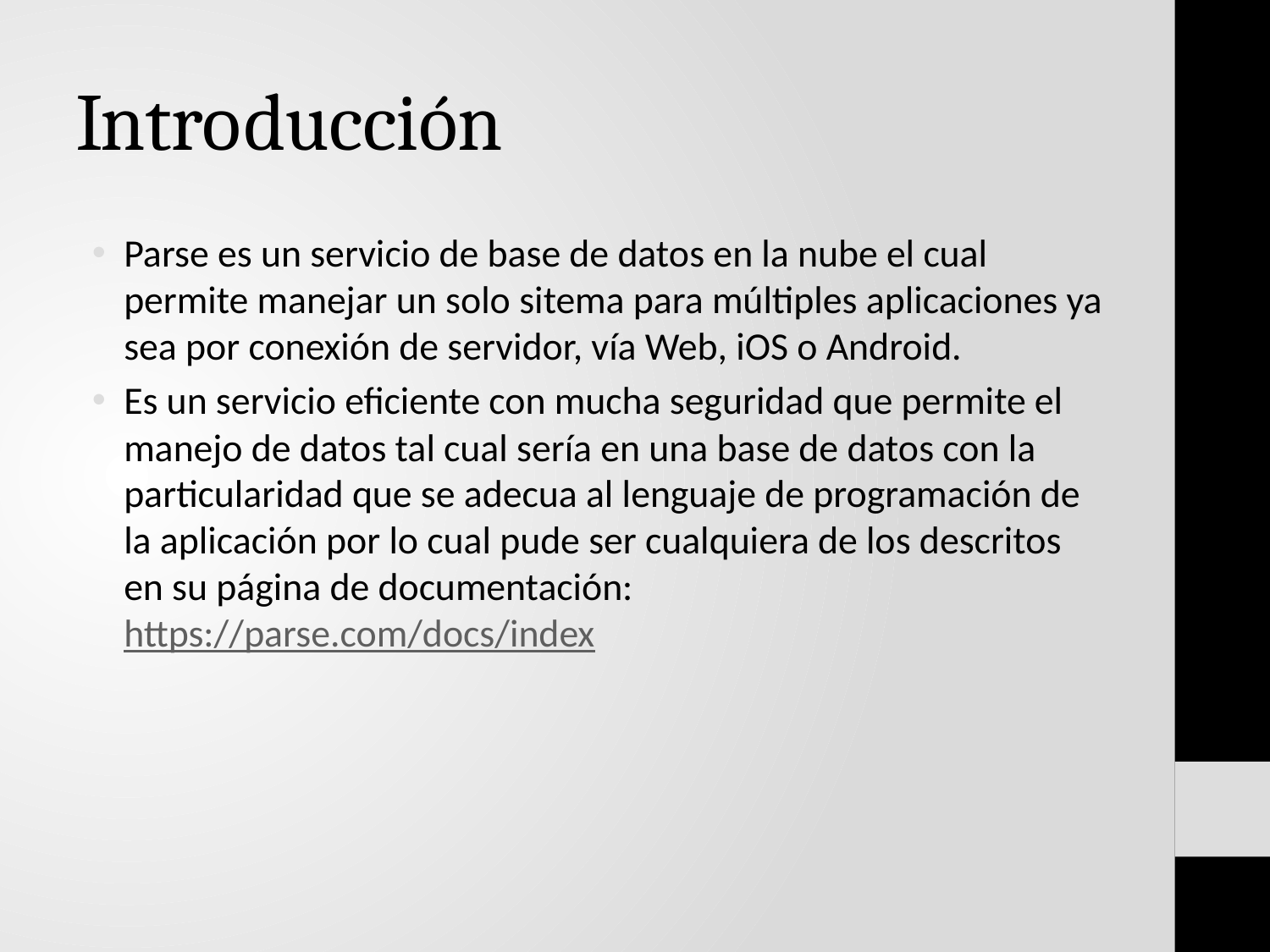

# Introducción
Parse es un servicio de base de datos en la nube el cual permite manejar un solo sitema para múltiples aplicaciones ya sea por conexión de servidor, vía Web, iOS o Android.
Es un servicio eficiente con mucha seguridad que permite el manejo de datos tal cual sería en una base de datos con la particularidad que se adecua al lenguaje de programación de la aplicación por lo cual pude ser cualquiera de los descritos en su página de documentación: https://parse.com/docs/index